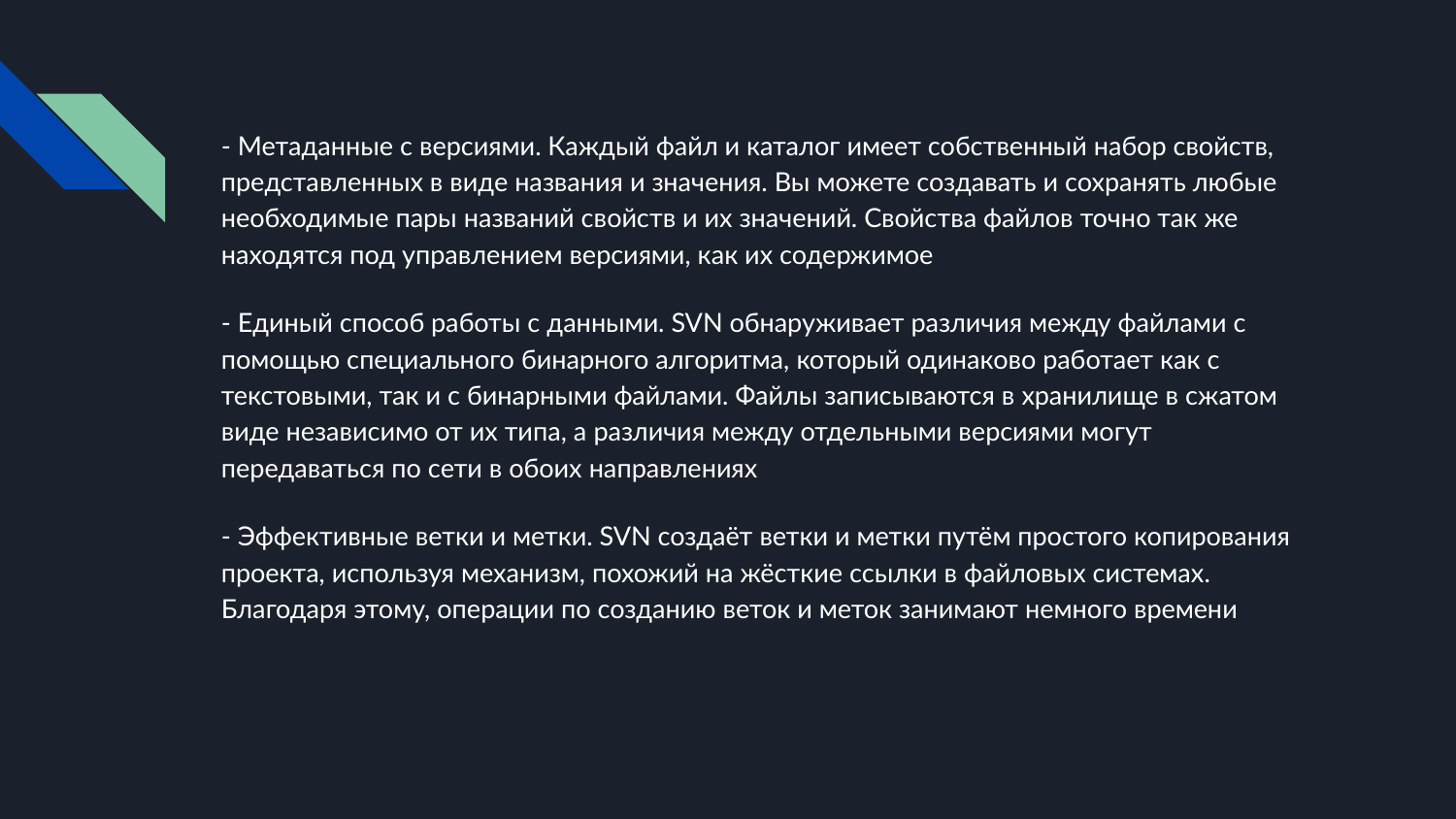

- Метаданные с версиями. Каждый файл и каталог имеет собственный набор свойств, представленных в виде названия и значения. Вы можете создавать и сохранять любые необходимые пары названий свойств и их значений. Свойства файлов точно так же находятся под управлением версиями, как их содержимое
- Единый способ работы с данными. SVN обнаруживает различия между файлами с помощью специального бинарного алгоритма, который одинаково работает как с текстовыми, так и с бинарными файлами. Файлы записываются в хранилище в сжатом виде независимо от их типа, а различия между отдельными версиями могут передаваться по сети в обоих направлениях
- Эффективные ветки и метки. SVN создаёт ветки и метки путём простого копирования проекта, используя механизм, похожий на жёсткие ссылки в файловых системах. Благодаря этому, операции по созданию веток и меток занимают немного времени